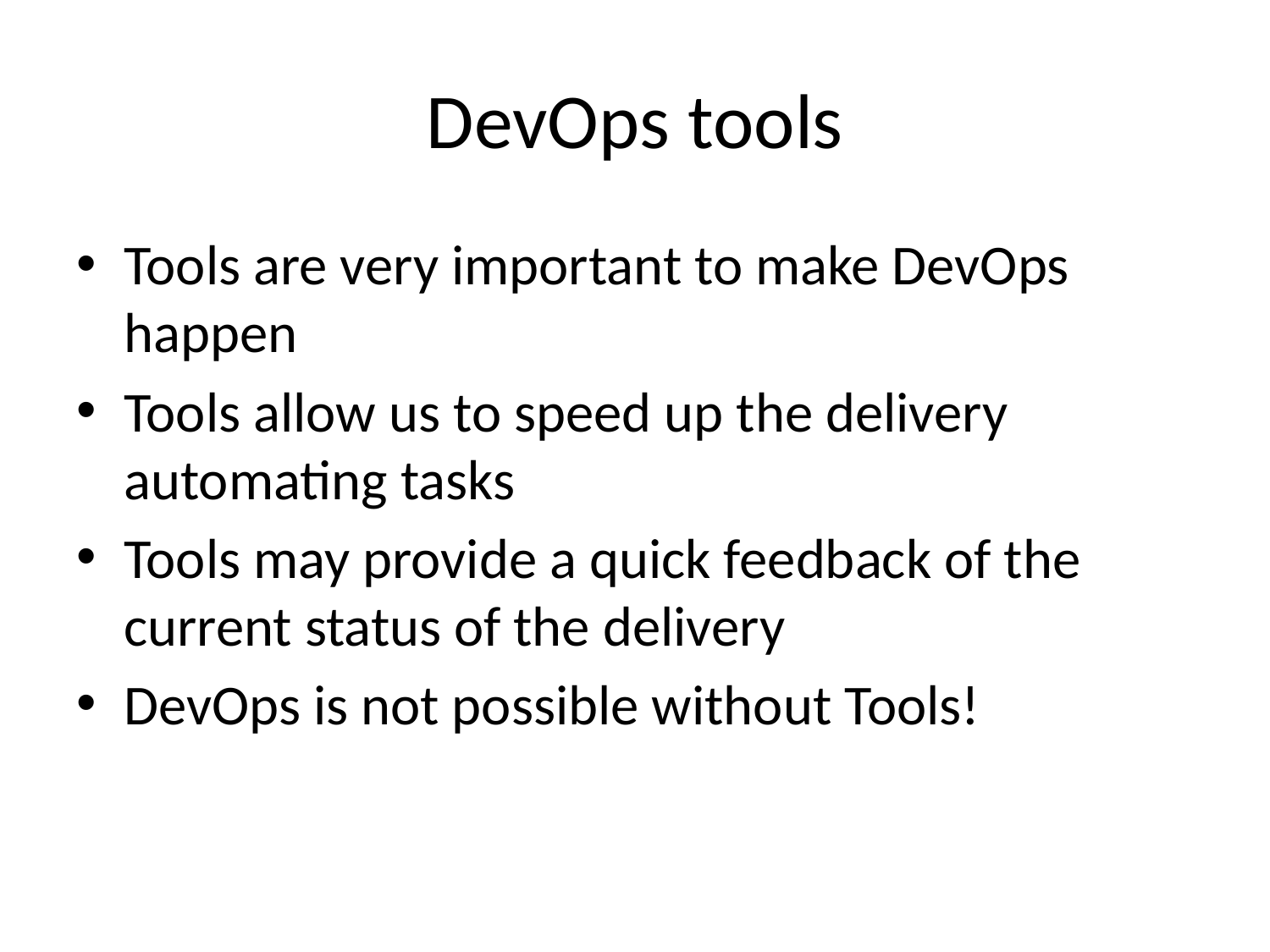

# DevOps tools
Tools are very important to make DevOps happen
Tools allow us to speed up the delivery automating tasks
Tools may provide a quick feedback of the current status of the delivery
DevOps is not possible without Tools!